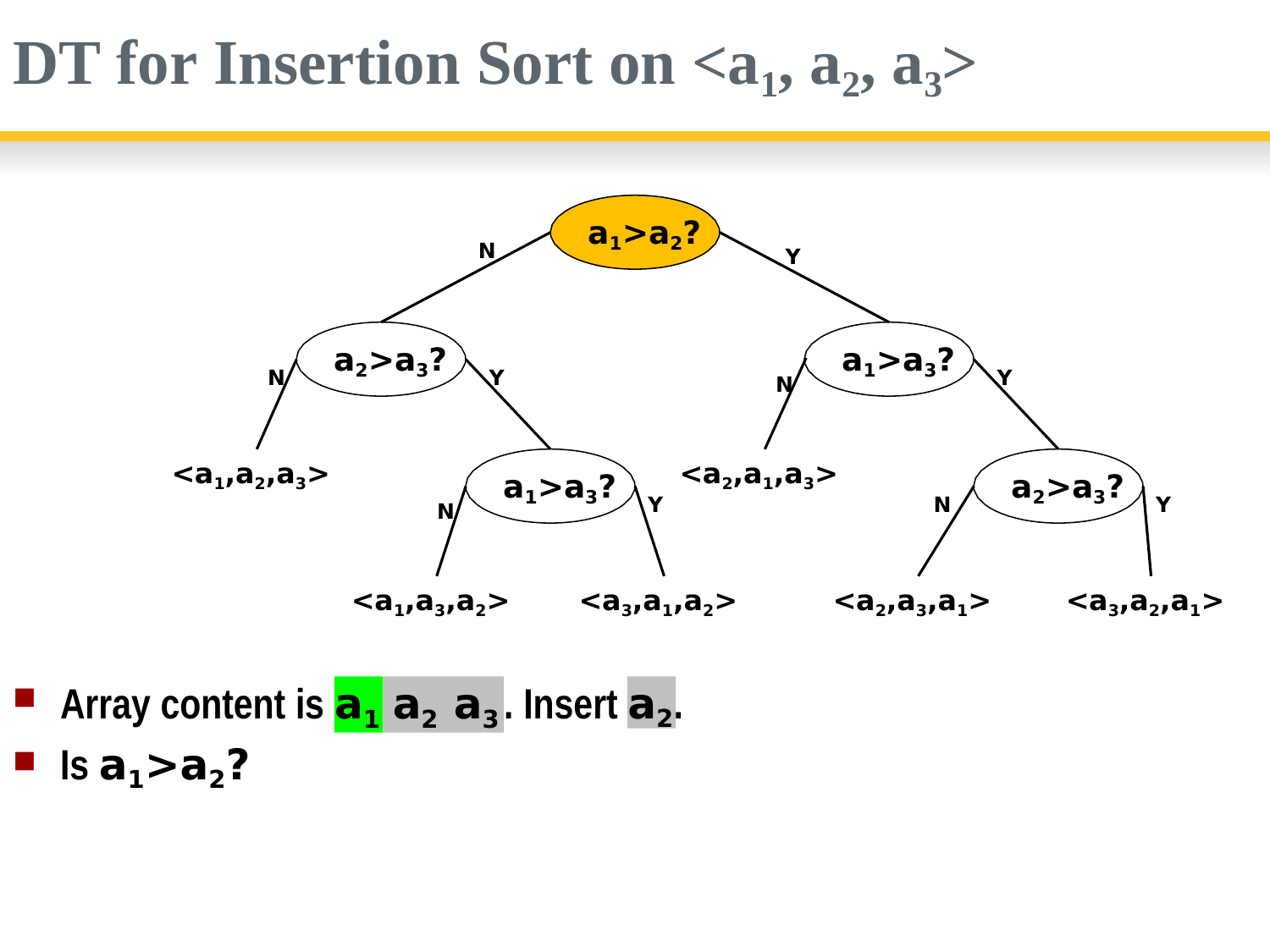

# DT for Insertion Sort on <a1, a2, a3>

a1>a2?

N
Y

a2>a3?
a1>a3?
N
Y
Y
N

<a1,a2,a3>
<a2,a1,a3>
a1>a3?
a2>a3?
Y
N
Y
N
<a1,a3,a2>
<a3,a1,a2>
<a2,a3,a1>
<a3,a2,a1>
Array content is
Is a1>a2?
. Insert a2.
a1
a2 a3